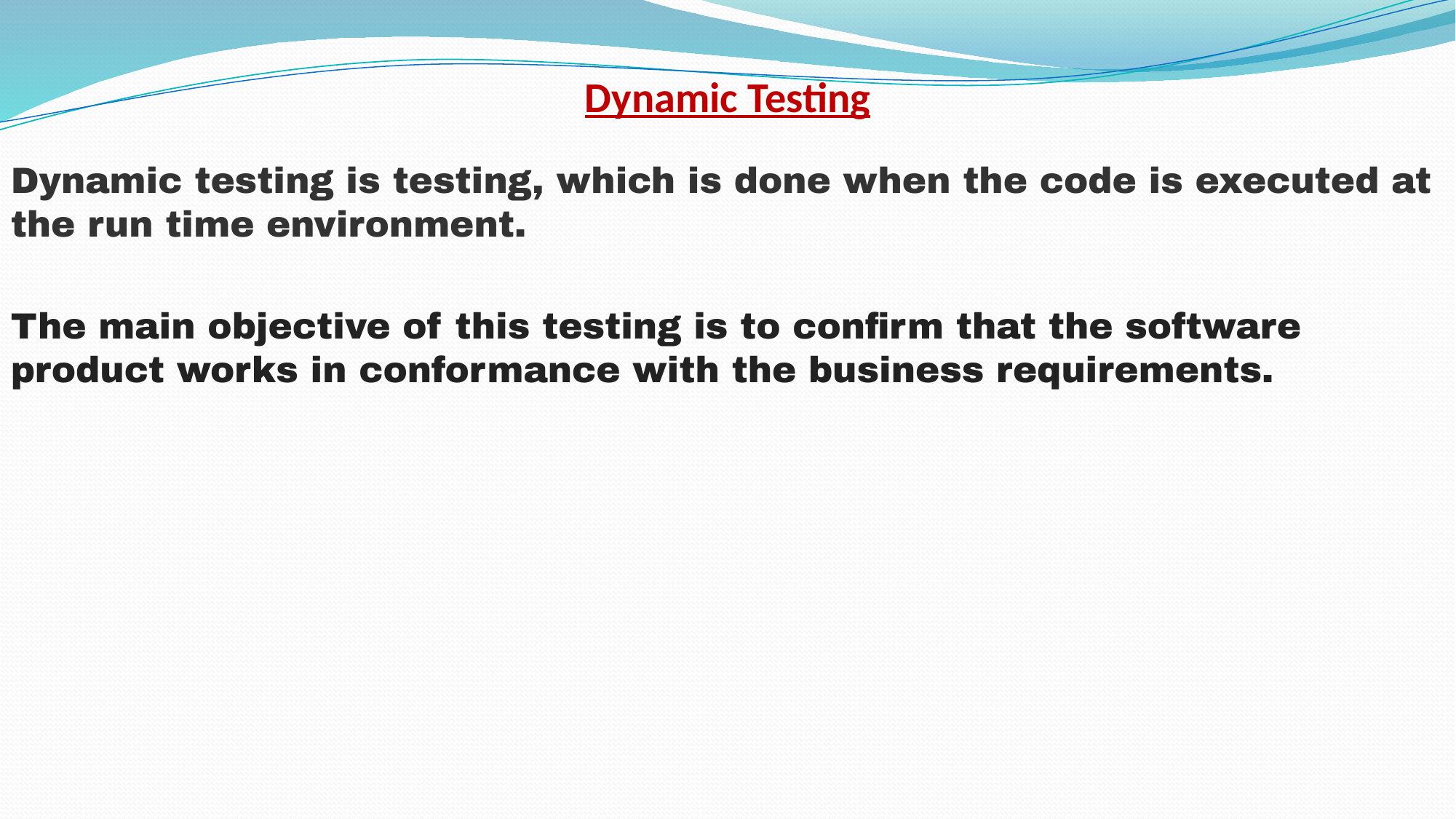

# Dynamic Testing
Dynamic testing is testing, which is done when the code is executed at the run time environment.

The main objective of this testing is to confirm that the software product works in conformance with the business requirements.